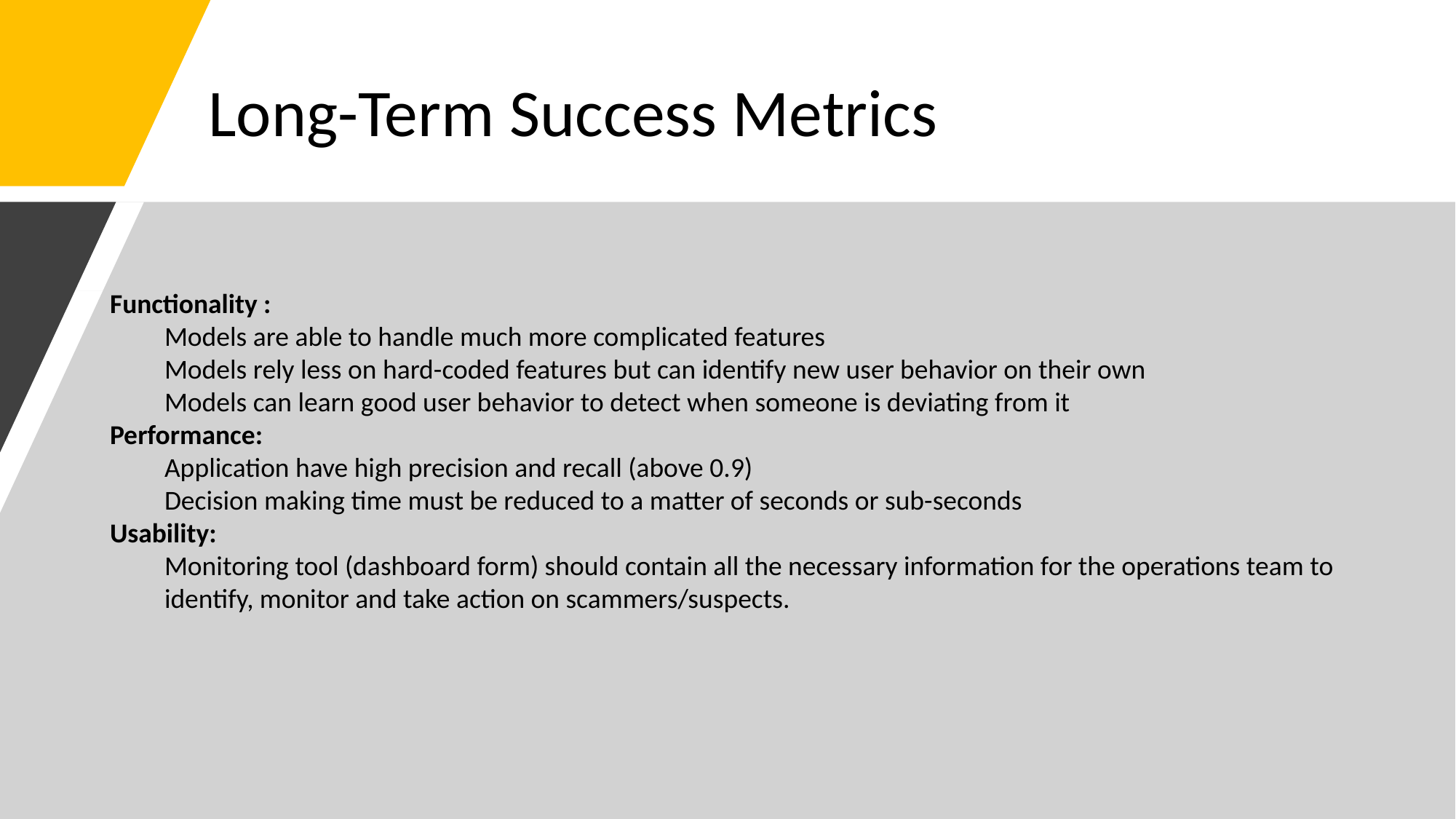

# Long-Term Success Metrics

Functionality :
Models are able to handle much more complicated features
Models rely less on hard-coded features but can identify new user behavior on their own
Models can learn good user behavior to detect when someone is deviating from it
Performance:
Application have high precision and recall (above 0.9)
Decision making time must be reduced to a matter of seconds or sub-seconds
Usability:
Monitoring tool (dashboard form) should contain all the necessary information for the operations team to identify, monitor and take action on scammers/suspects.